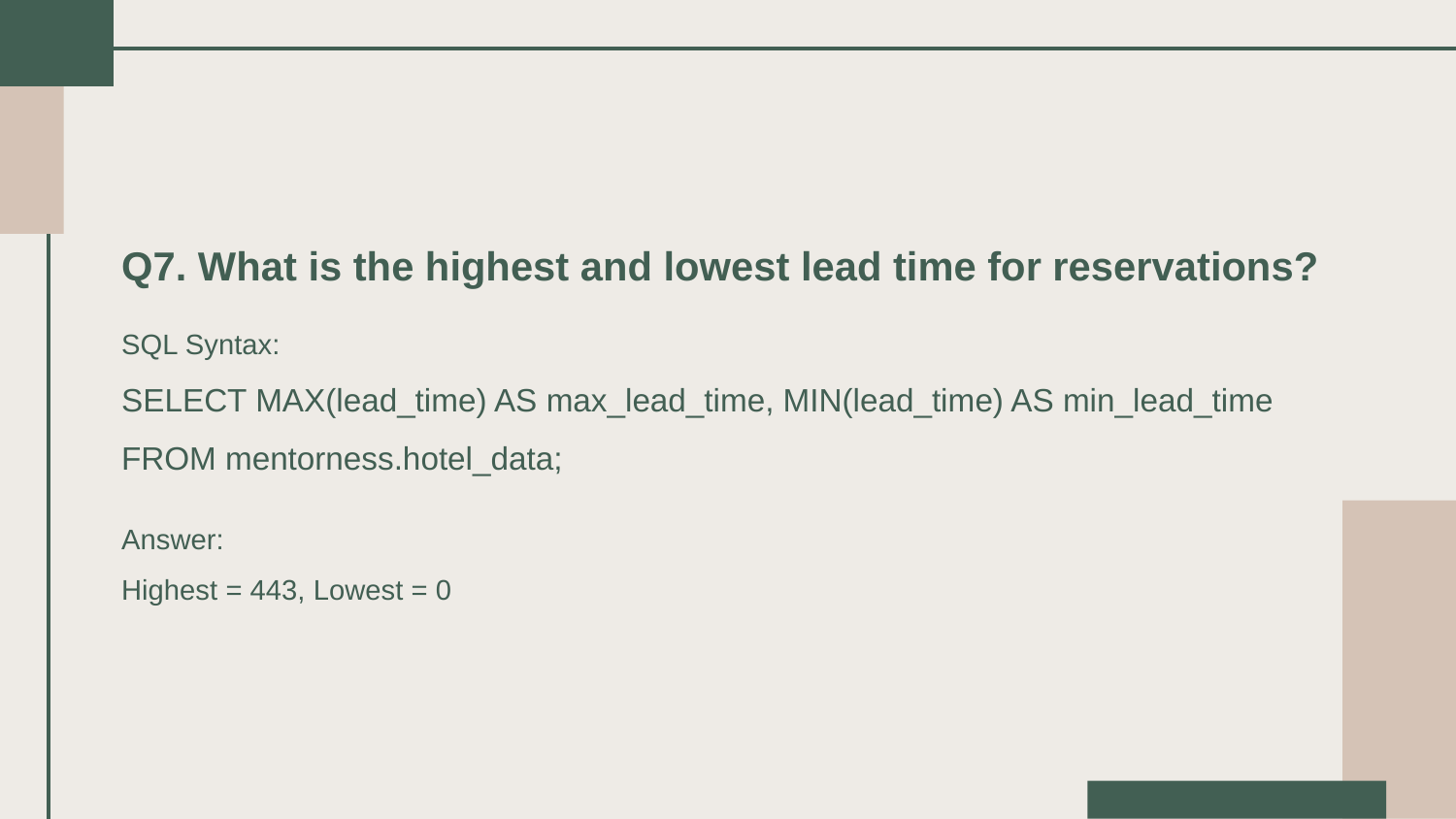

# Q7. What is the highest and lowest lead time for reservations?
SQL Syntax:
SELECT MAX(lead_time) AS max_lead_time, MIN(lead_time) AS min_lead_time
FROM mentorness.hotel_data;
Answer:
Highest = 443, Lowest = 0